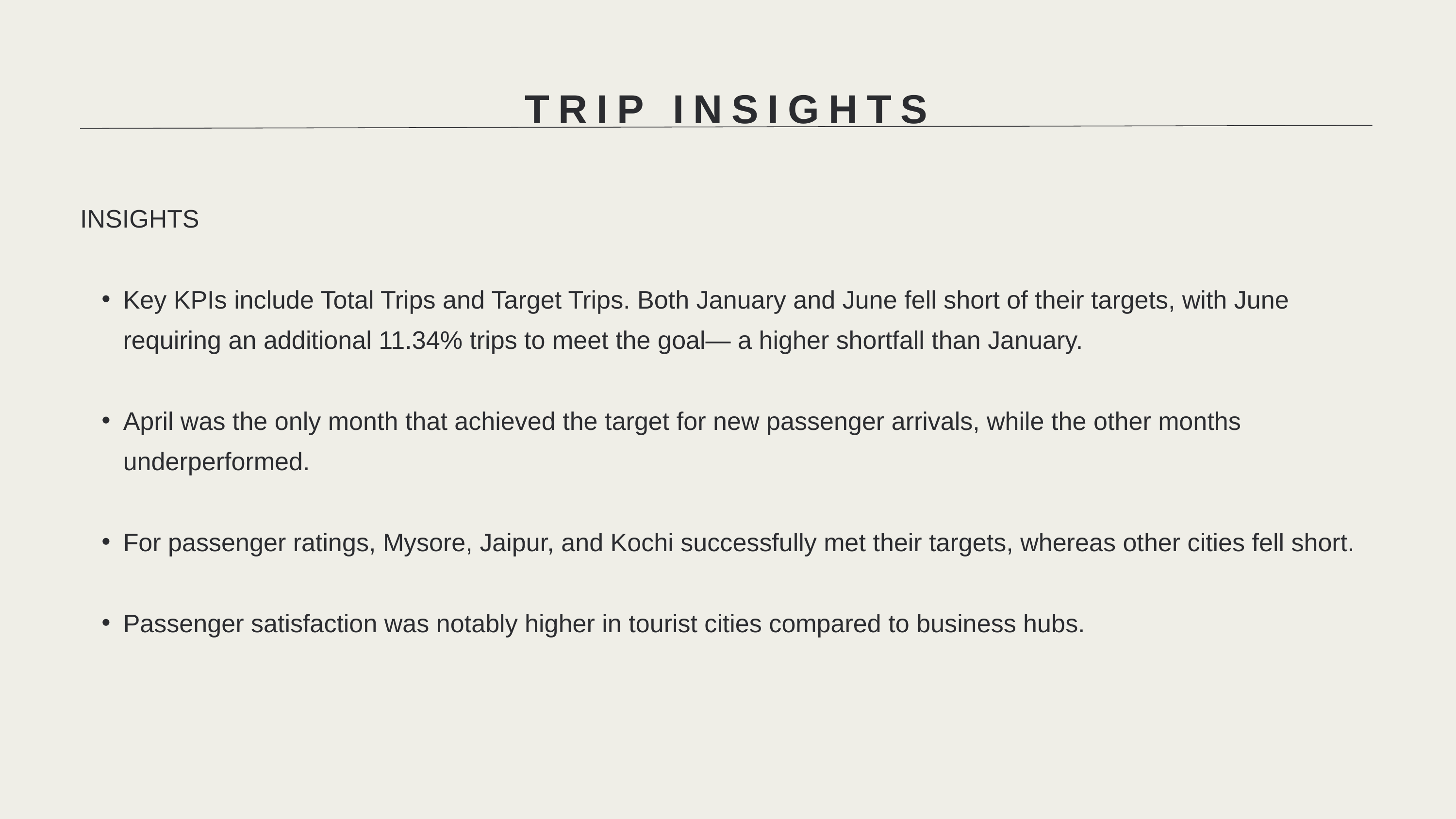

TRIP INSIGHTS

INSIGHTS

Key KPIs include Total Trips and Target Trips. Both January and June fell short of their targets, with June requiring an additional 11.34% trips to meet the goal— a higher shortfall than January.

April was the only month that achieved the target for new passenger arrivals, while the other months underperformed.

For passenger ratings, Mysore, Jaipur, and Kochi successfully met their targets, whereas other cities fell short.

Passenger satisfaction was notably higher in tourist cities compared to business hubs.